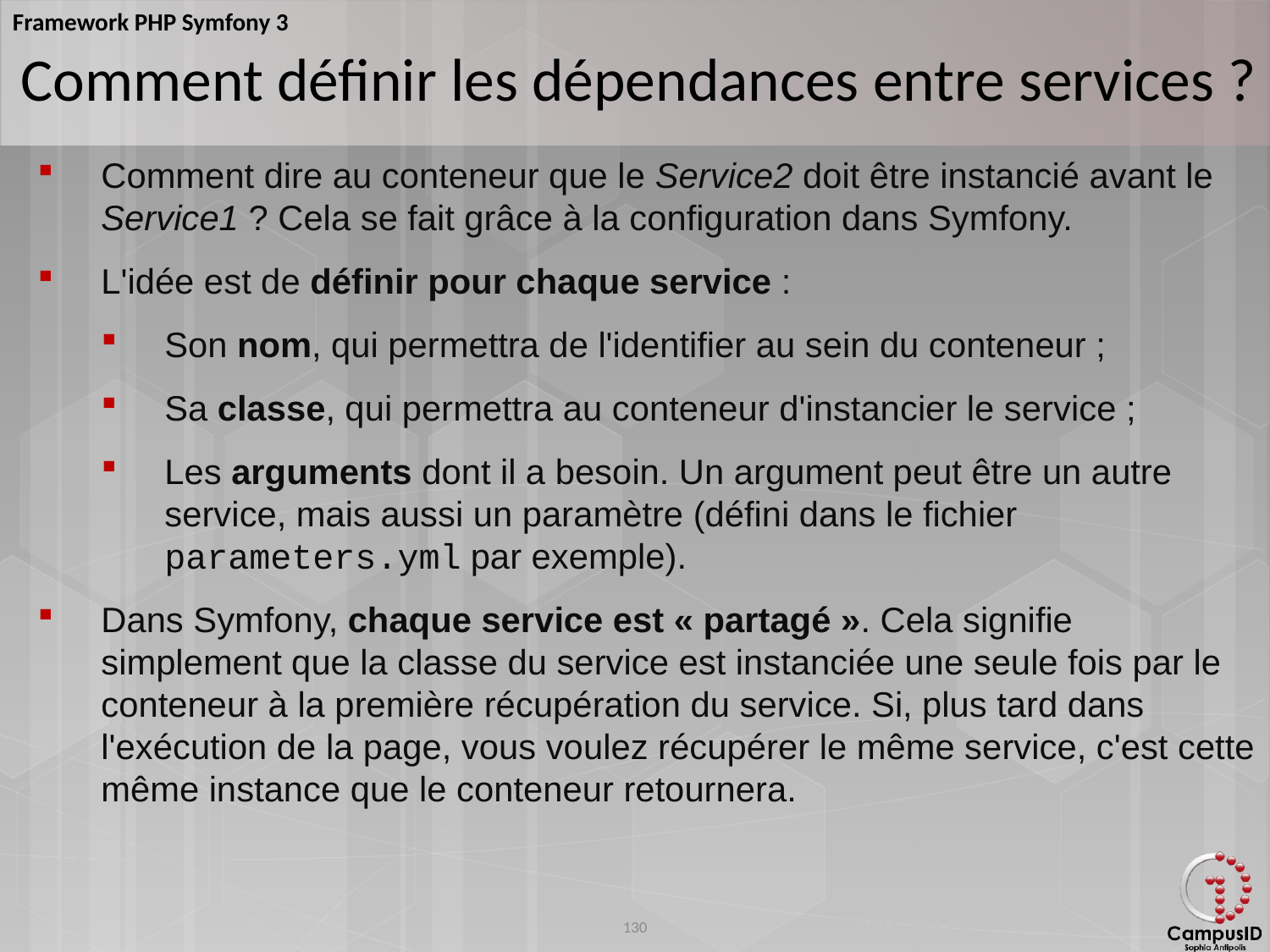

Comment définir les dépendances entre services ?
Comment dire au conteneur que le Service2 doit être instancié avant le Service1 ? Cela se fait grâce à la configuration dans Symfony.
L'idée est de définir pour chaque service :
Son nom, qui permettra de l'identifier au sein du conteneur ;
Sa classe, qui permettra au conteneur d'instancier le service ;
Les arguments dont il a besoin. Un argument peut être un autre service, mais aussi un paramètre (défini dans le fichier parameters.yml par exemple).
Dans Symfony, chaque service est « partagé ». Cela signifie simplement que la classe du service est instanciée une seule fois par le conteneur à la première récupération du service. Si, plus tard dans l'exécution de la page, vous voulez récupérer le même service, c'est cette même instance que le conteneur retournera.